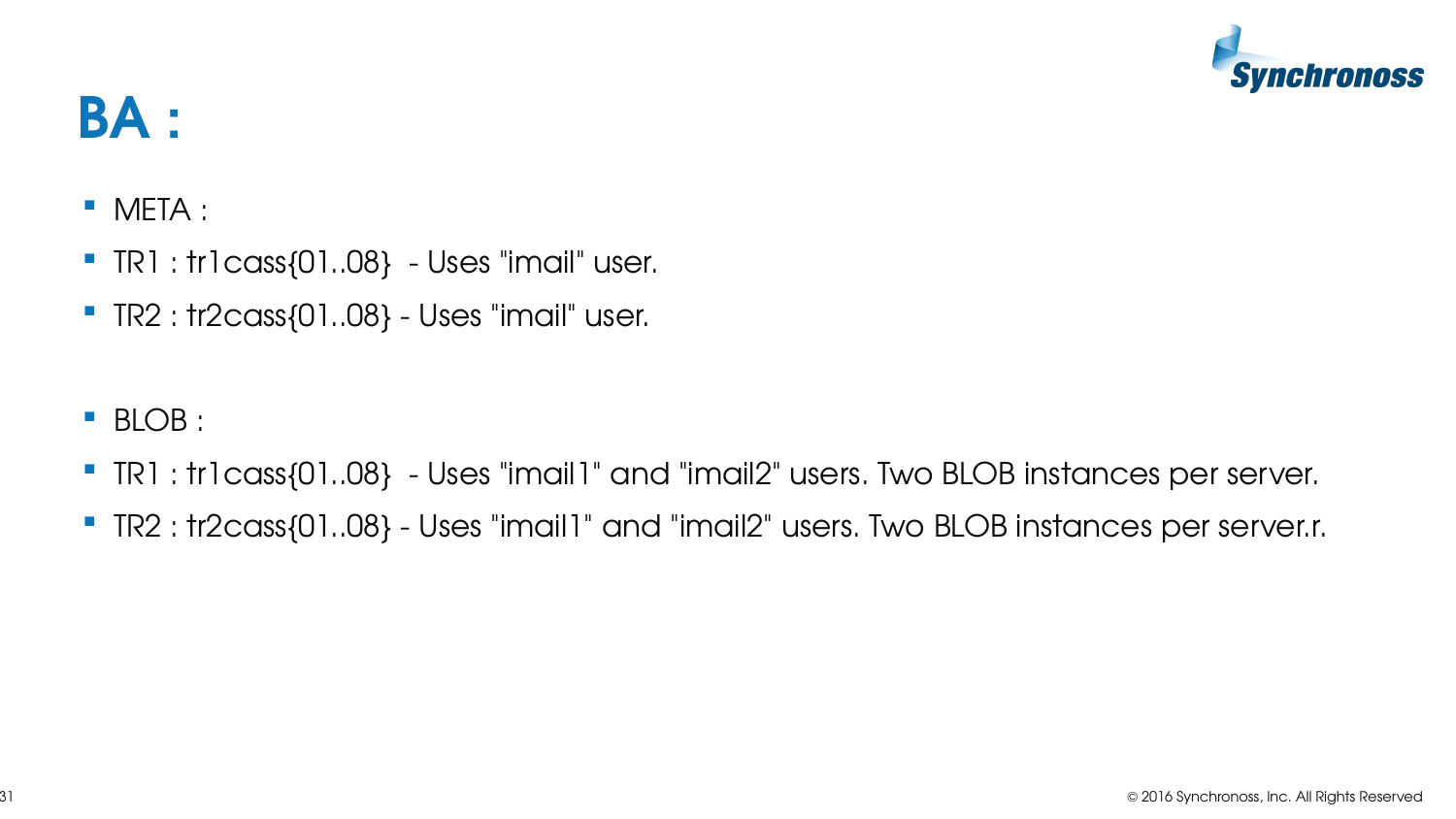

# BA :
META :
TR1 : tr1cass{01..08}  - Uses "imail" user.
TR2 : tr2cass{01..08} - Uses "imail" user.

BLOB :
TR1 : tr1cass{01..08}  - Uses "imail1" and "imail2" users. Two BLOB instances per server.
TR2 : tr2cass{01..08} - Uses "imail1" and "imail2" users. Two BLOB instances per server.r.